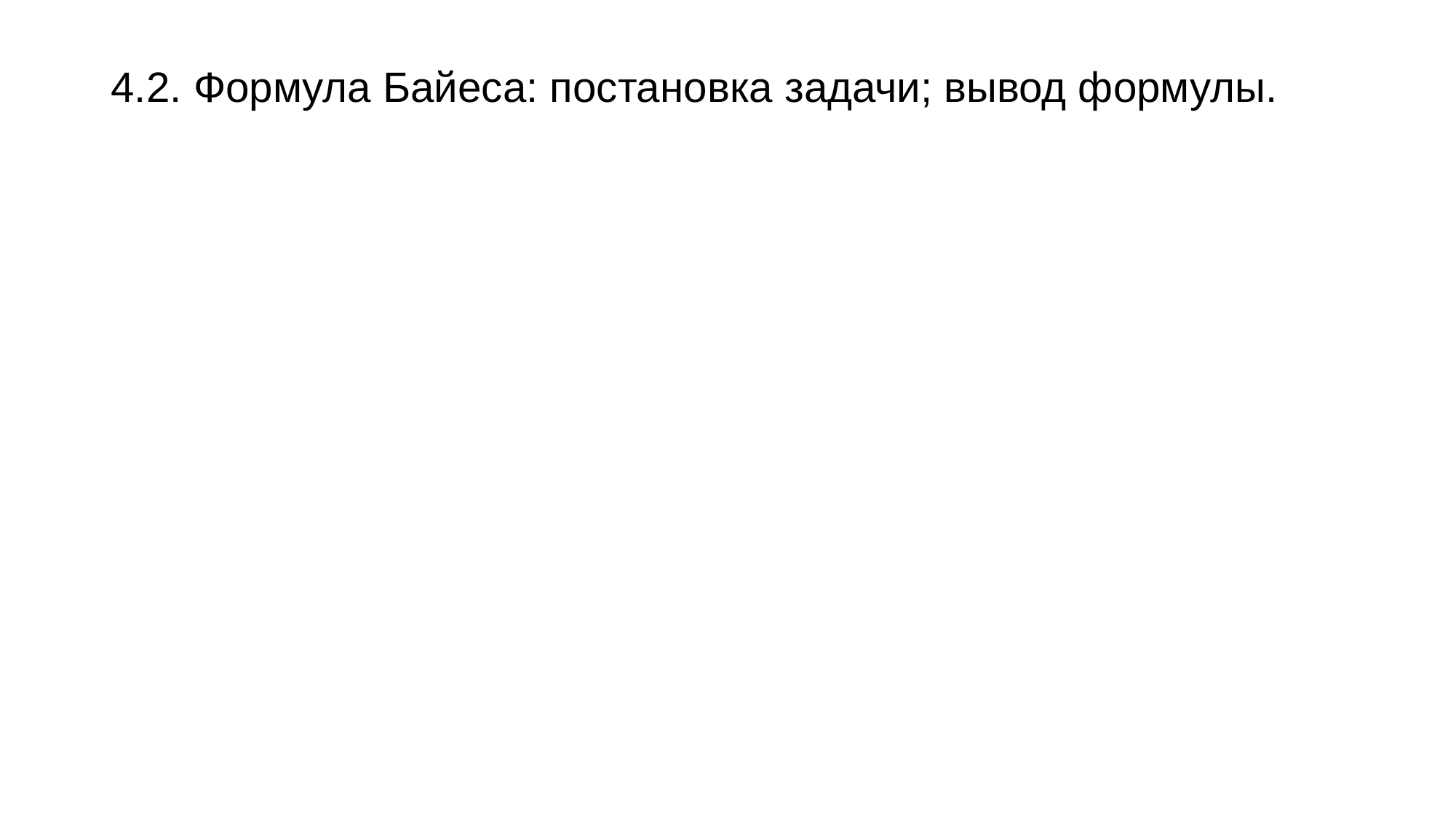

# 4.2. Формула Байеса: постановка задачи; вывод формулы.